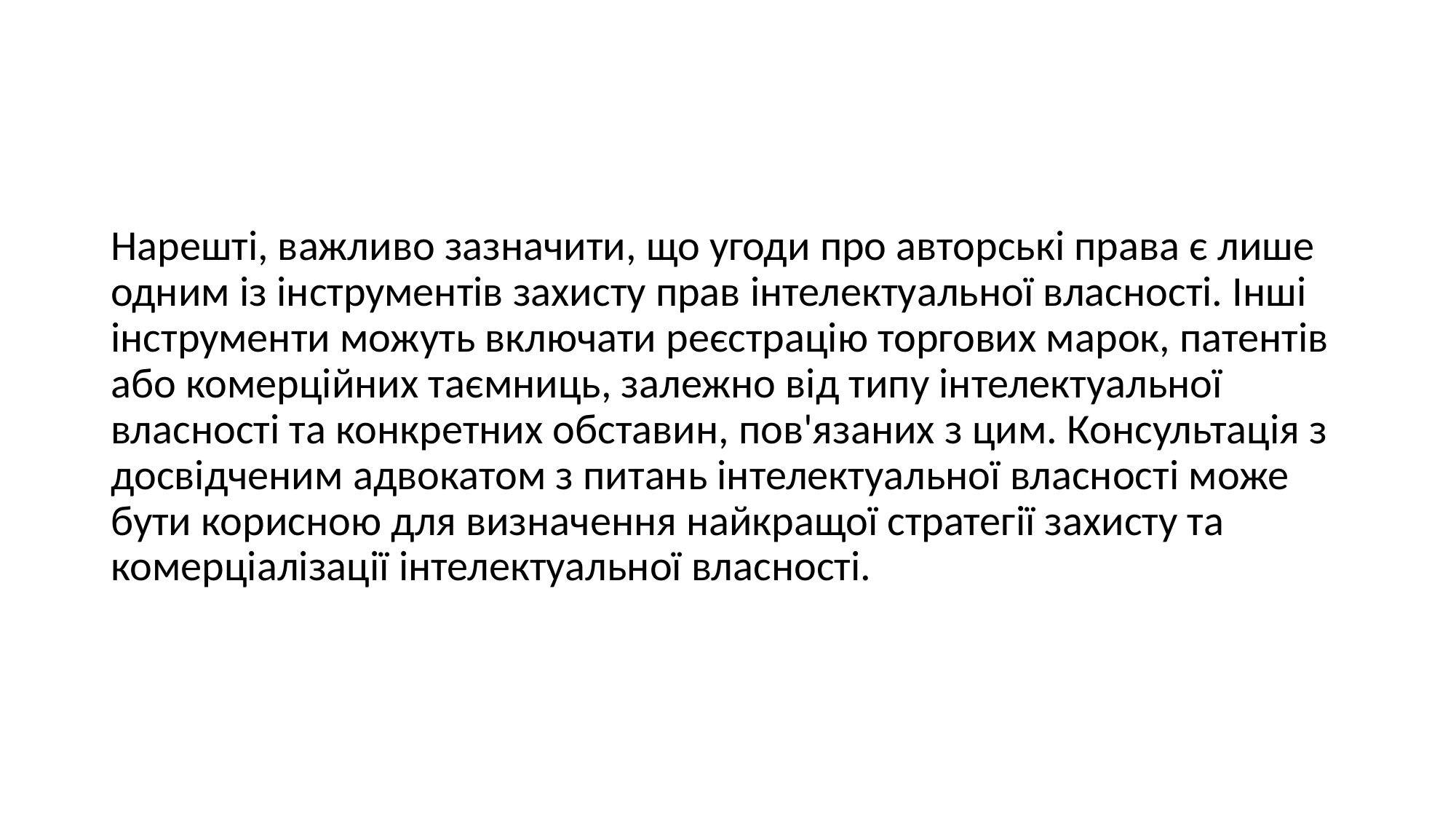

#
Нарешті, важливо зазначити, що угоди про авторські права є лише одним із інструментів захисту прав інтелектуальної власності. Інші інструменти можуть включати реєстрацію торгових марок, патентів або комерційних таємниць, залежно від типу інтелектуальної власності та конкретних обставин, пов'язаних з цим. Консультація з досвідченим адвокатом з питань інтелектуальної власності може бути корисною для визначення найкращої стратегії захисту та комерціалізації інтелектуальної власності.